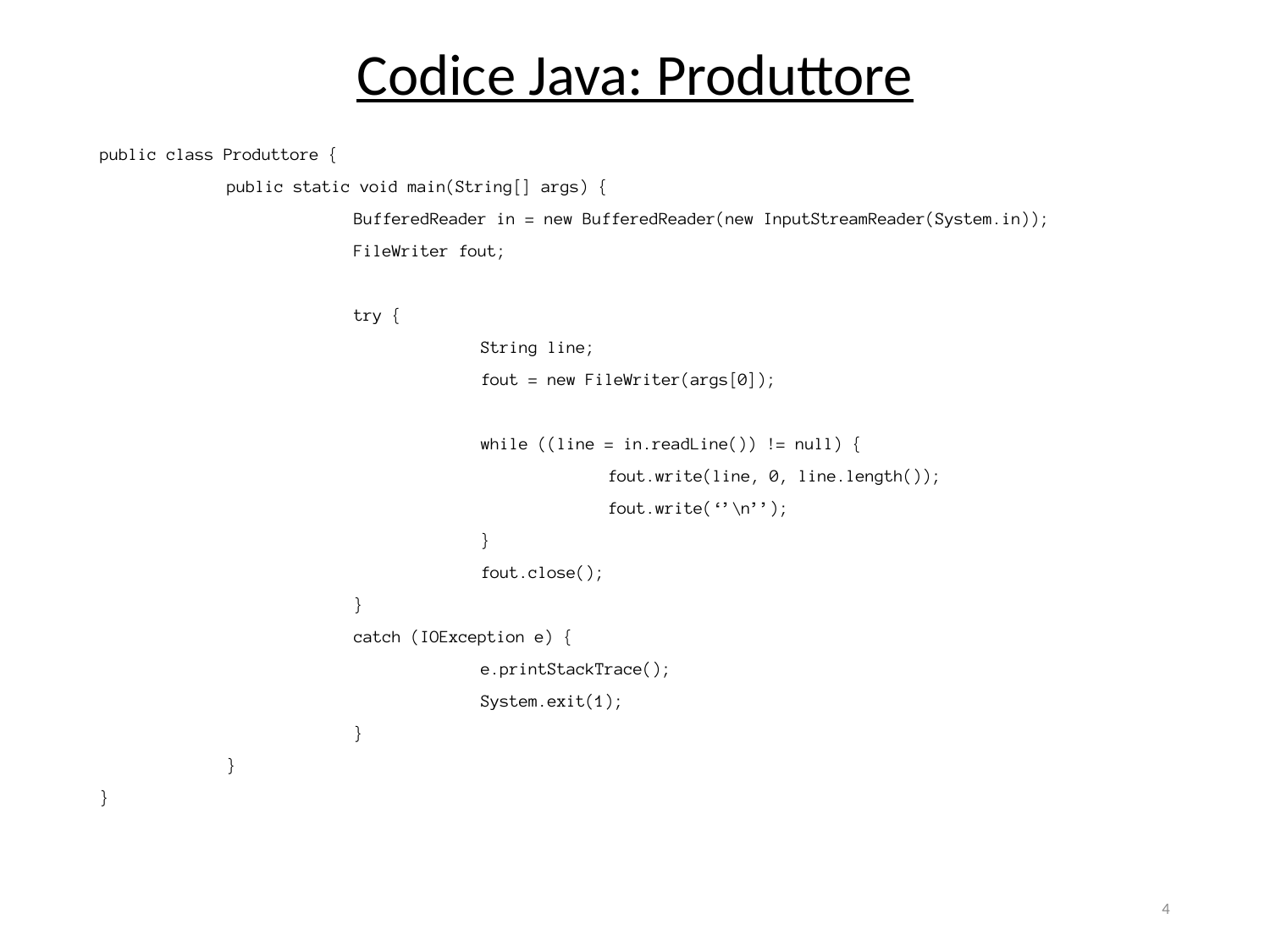

# Codice Java: Produttore
public class Produttore {
	public static void main(String[] args) {
		BufferedReader in = new BufferedReader(new InputStreamReader(System.in));
		FileWriter fout;

		try {
			String line;
			fout = new FileWriter(args[0]);

			while ((line = in.readLine()) != null) {
				fout.write(line, 0, line.length());
				fout.write(‘’\n’’);
			}
			fout.close();
		}
		catch (IOException e) {
			e.printStackTrace();
			System.exit(1);
		}
	}
}
4